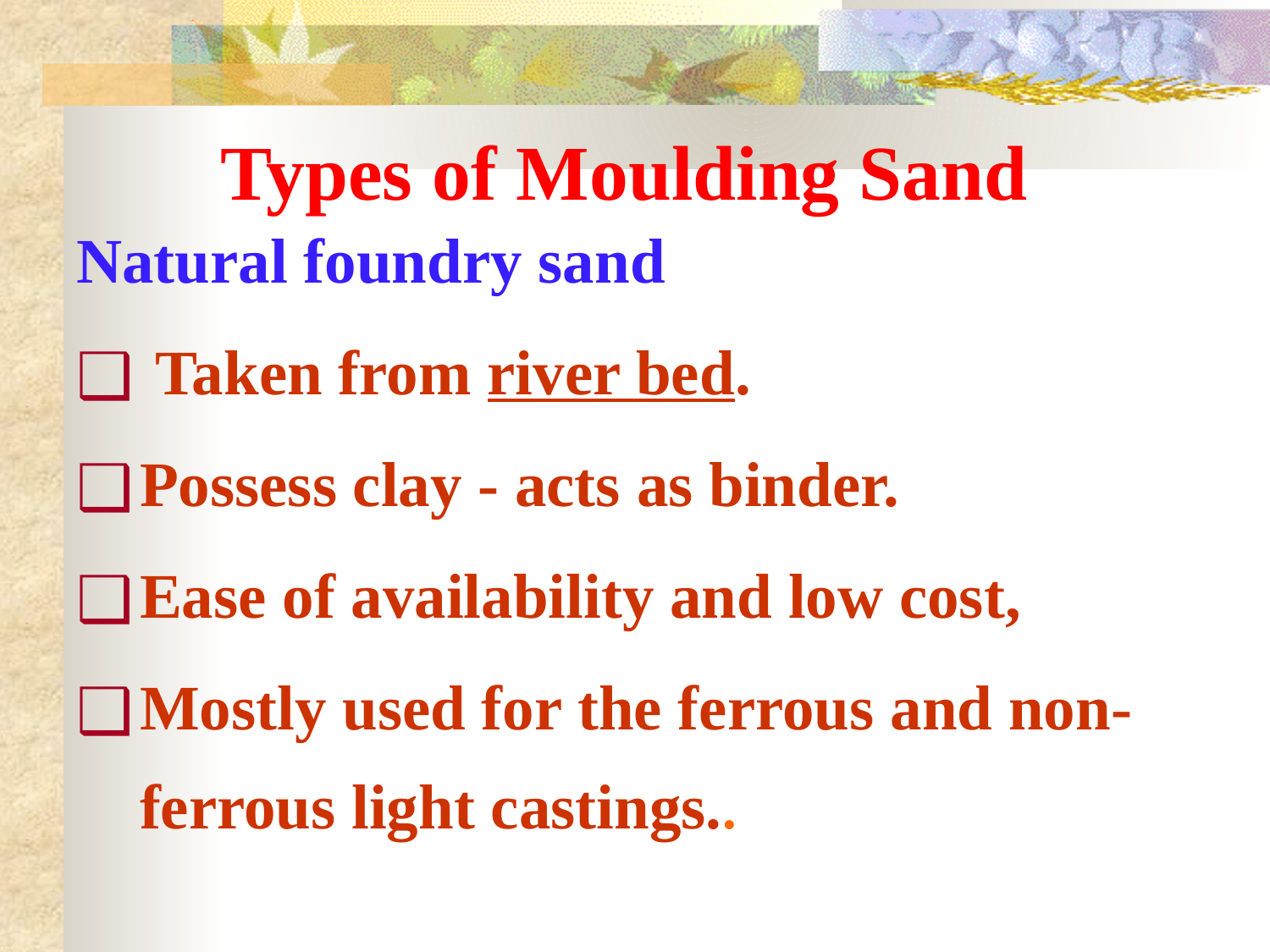

# Types of Moulding Sand
Natural foundry sand
 Taken from river bed.
Possess clay - acts as binder.
Ease of availability and low cost,
Mostly used for the ferrous and non-ferrous light castings..